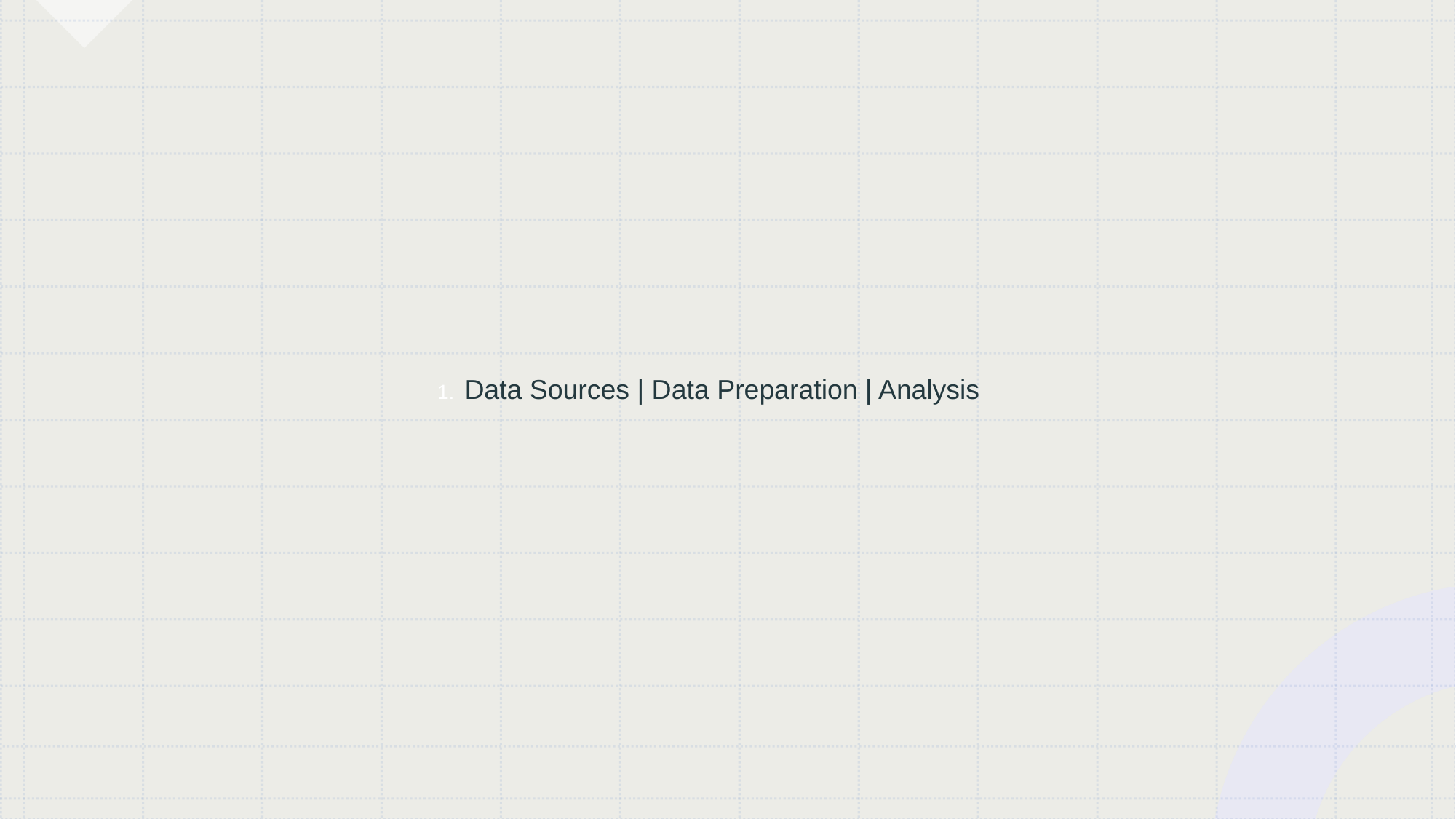

Data Sources | Data Preparation | Analysis